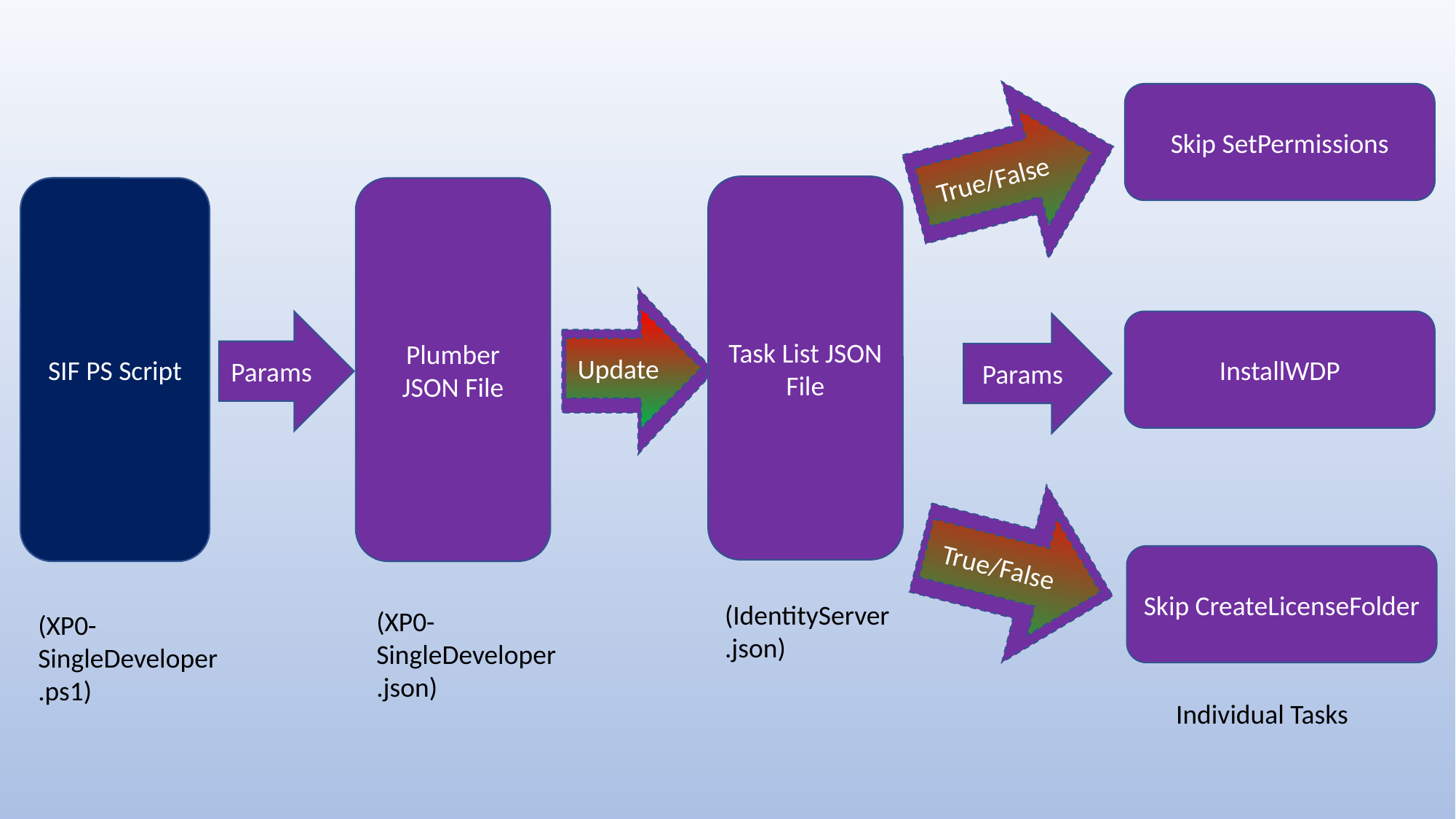

True/False
Skip SetPermissions
True/False
Task List JSON File
SIF PS Script
Plumber JSON File
Update Param
Update
InstallWDP
Params
Params
True/False
True/False
Skip CreateLicenseFolder
(IdentityServer.json)
(XP0-SingleDeveloper.json)
(XP0-SingleDeveloper.ps1)
Individual Tasks